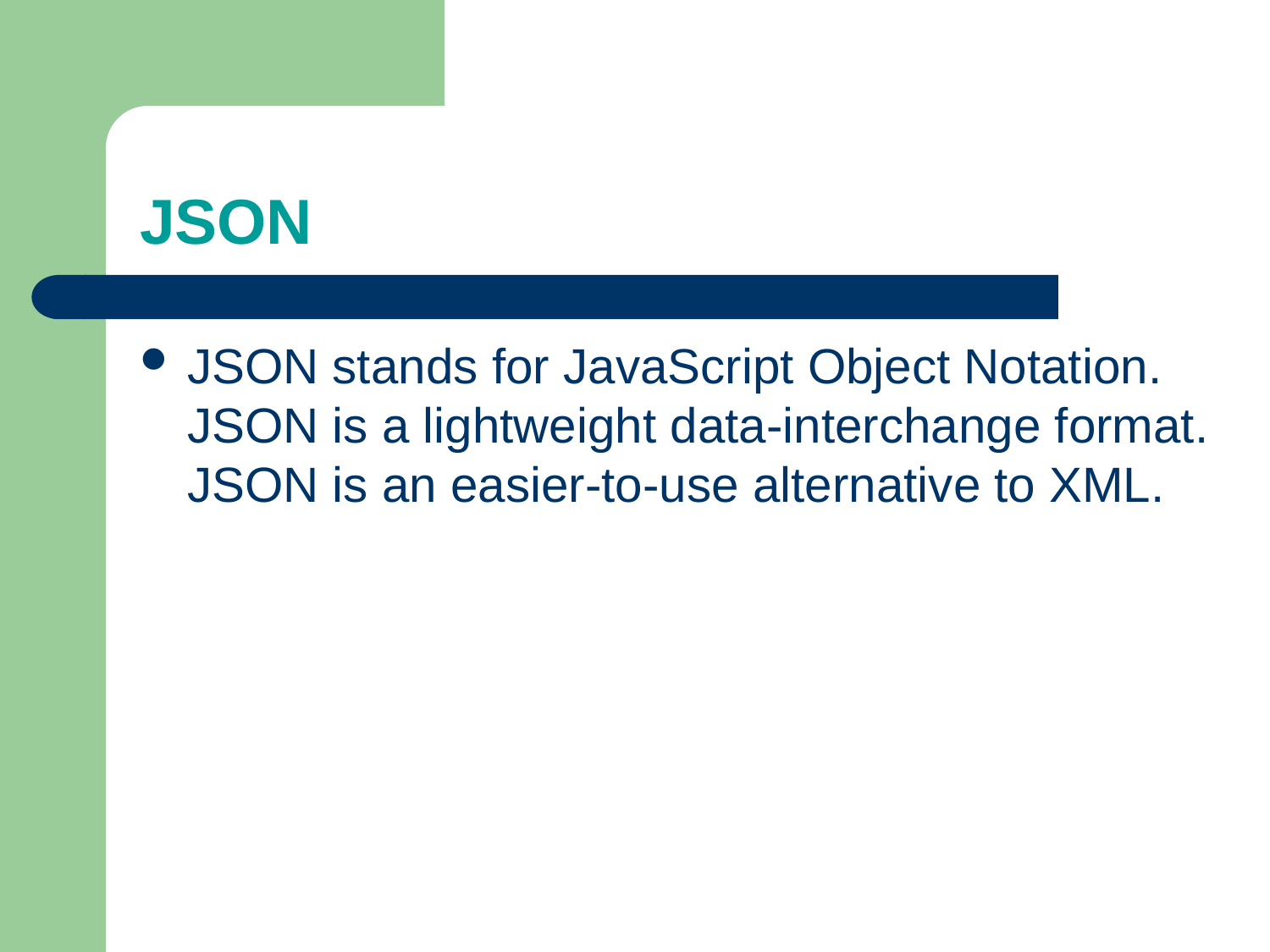

# JSON
JSON stands for JavaScript Object Notation. JSON is a lightweight data-interchange format. JSON is an easier-to-use alternative to XML.